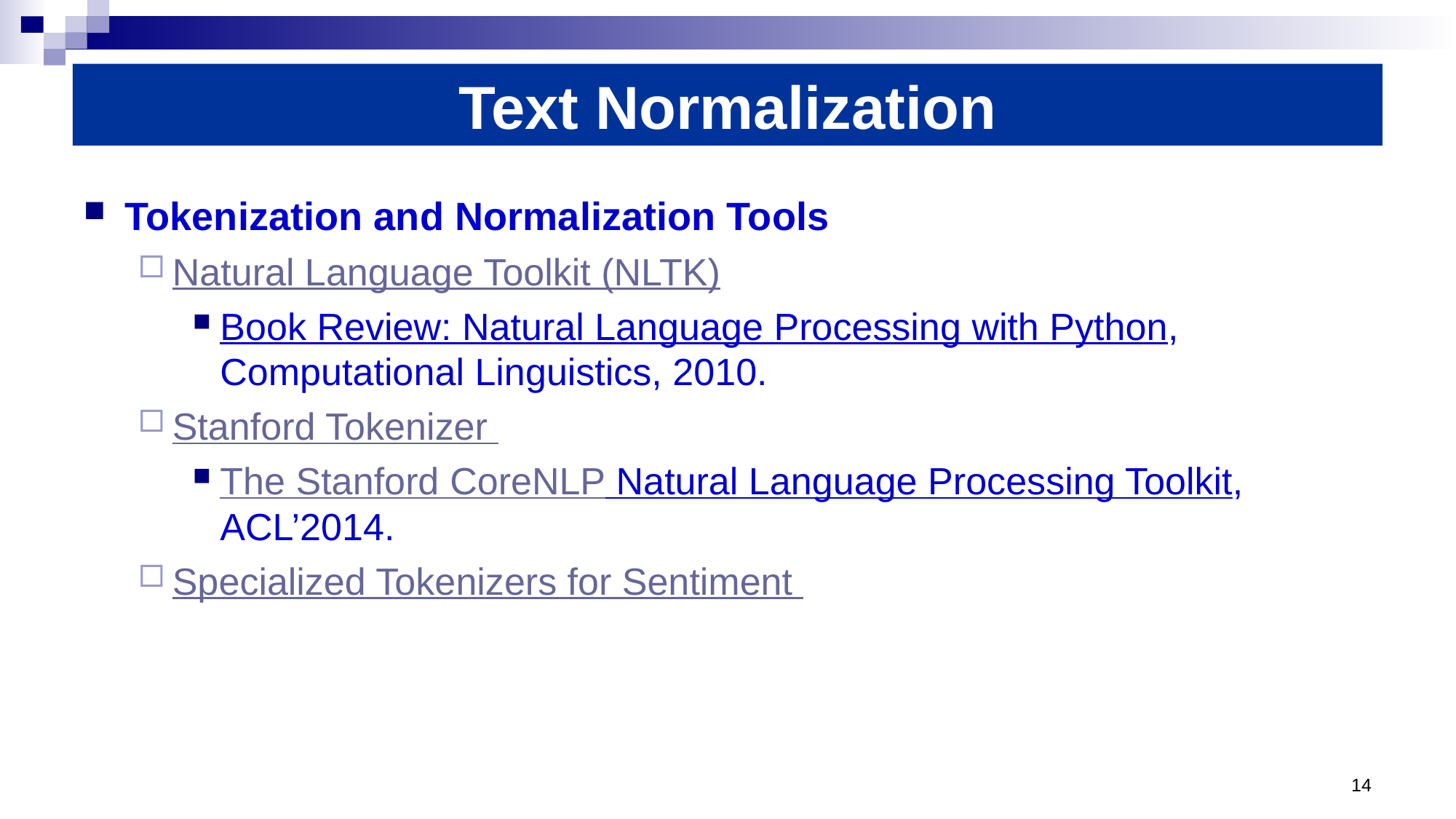

Text Normalization
Tokenization and Normalization Tools
Natural Language Toolkit (NLTK)
Book Review: Natural Language Processing with Python, Computational Linguistics, 2010.
Stanford Tokenizer
The Stanford CoreNLP Natural Language Processing Toolkit, ACL’2014.
Specialized Tokenizers for Sentiment
14